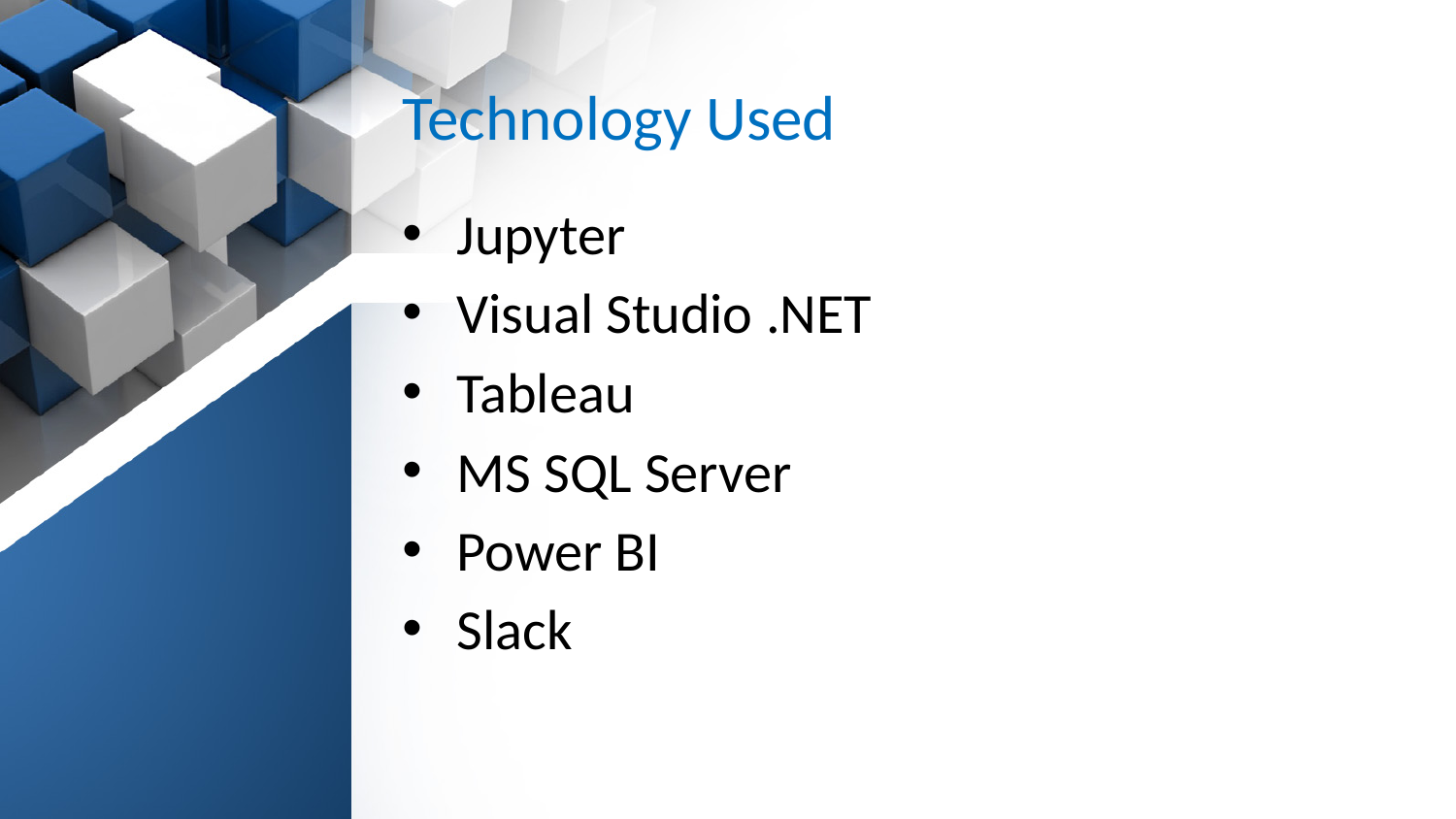

# Technology Used
Jupyter
Visual Studio .NET
Tableau
MS SQL Server
Power BI
Slack